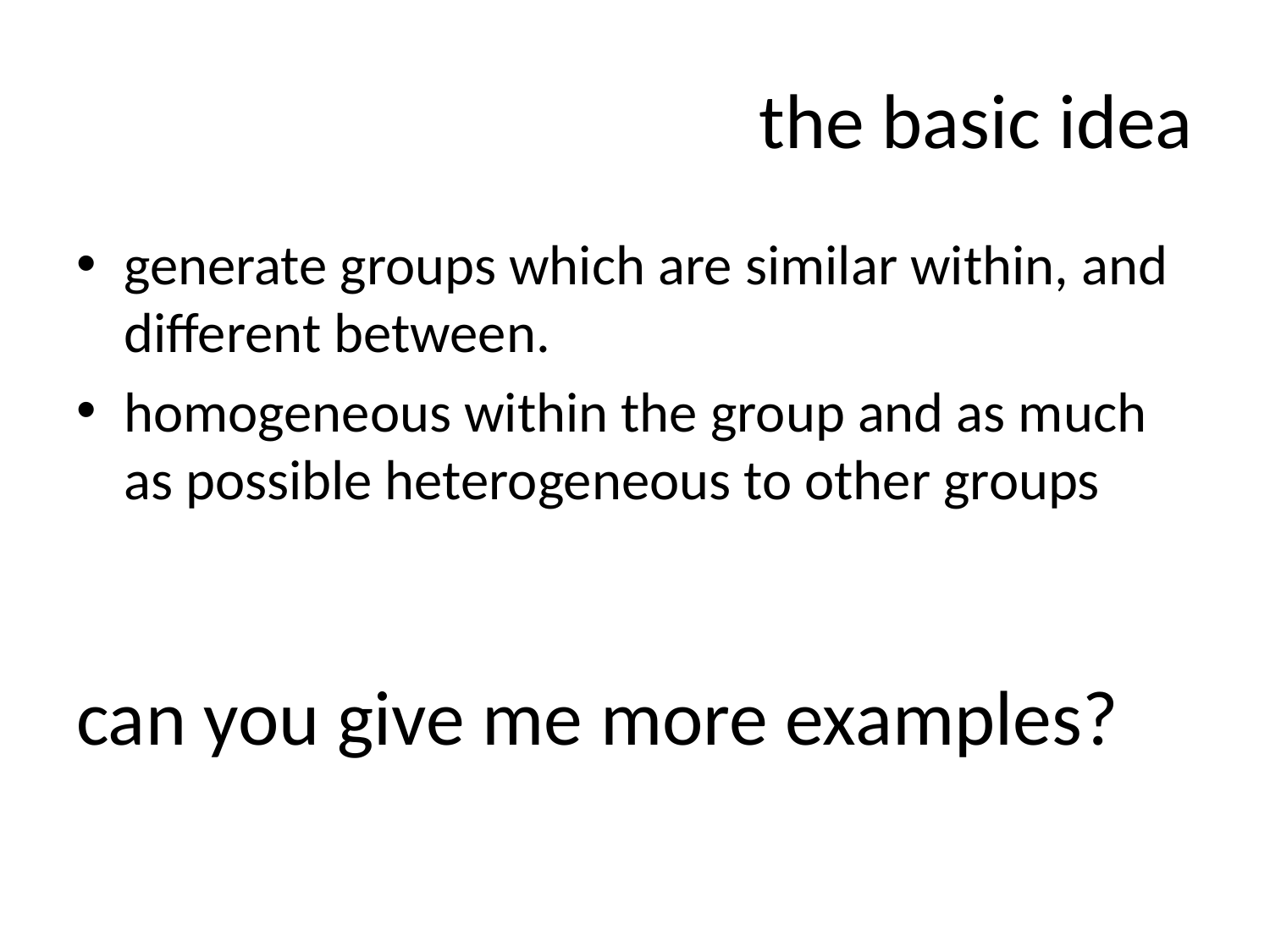

# the basic idea
generate groups which are similar within, and different between.
homogeneous within the group and as much as possible heterogeneous to other groups
can you give me more examples?